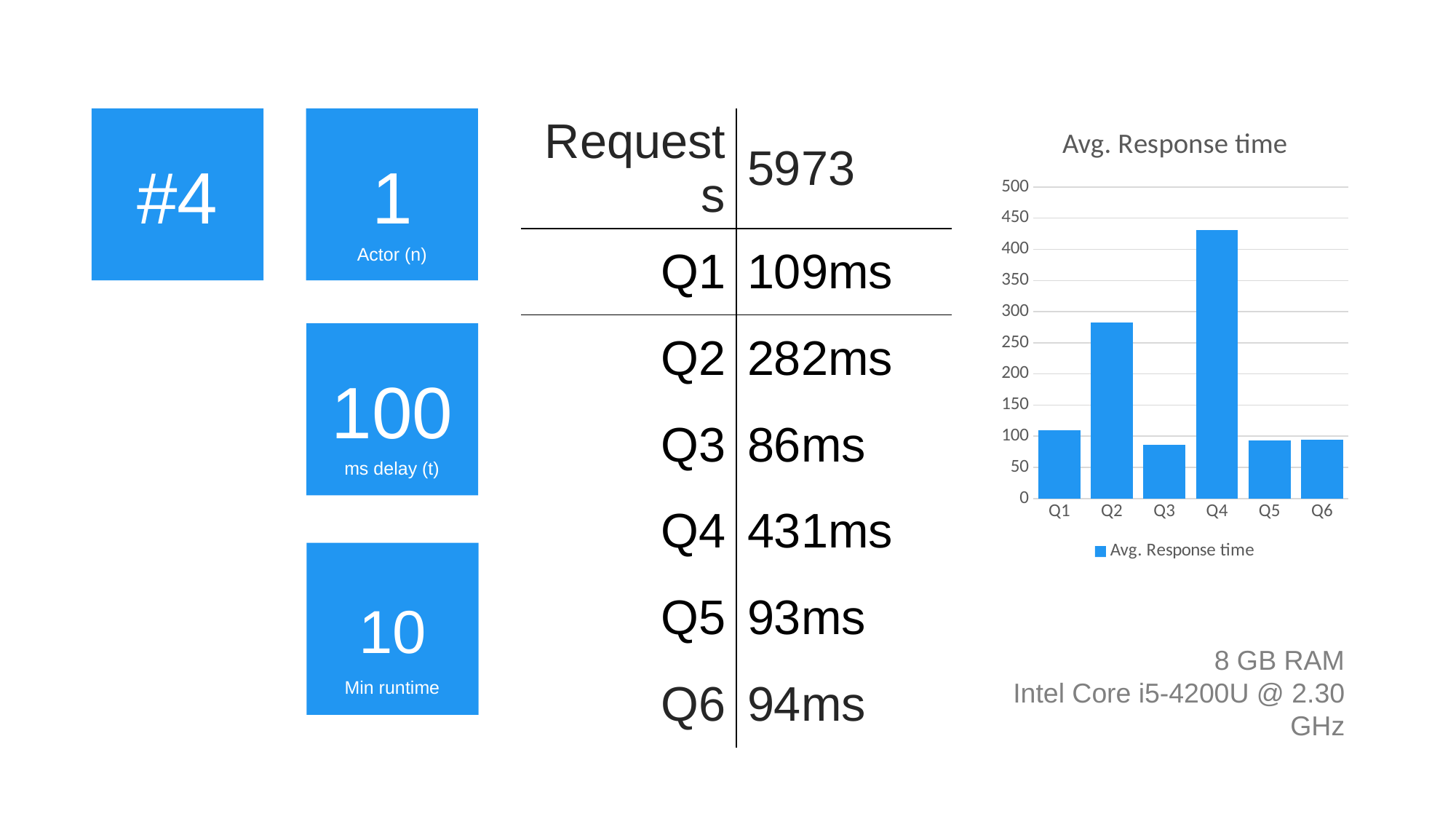

1

### Chart:

| Category | Avg. Response time |
|---|---|
| Q1 | 109.0 |
| Q2 | 282.0 |
| Q3 | 86.0 |
| Q4 | 431.0 |
| Q5 | 93.0 |
| Q6 | 94.0 |
| Requests | 5973 |
| --- | --- |
| Q1 | 109ms |
| Q2 | 282ms |
| Q3 | 86ms |
| Q4 | 431ms |
| Q5 | 93ms |
| Q6 | 94ms |
#4
Actor (n)
100
ms delay (t)
10
8 GB RAM
Intel Core i5-4200U @ 2.30 GHz
Min runtime